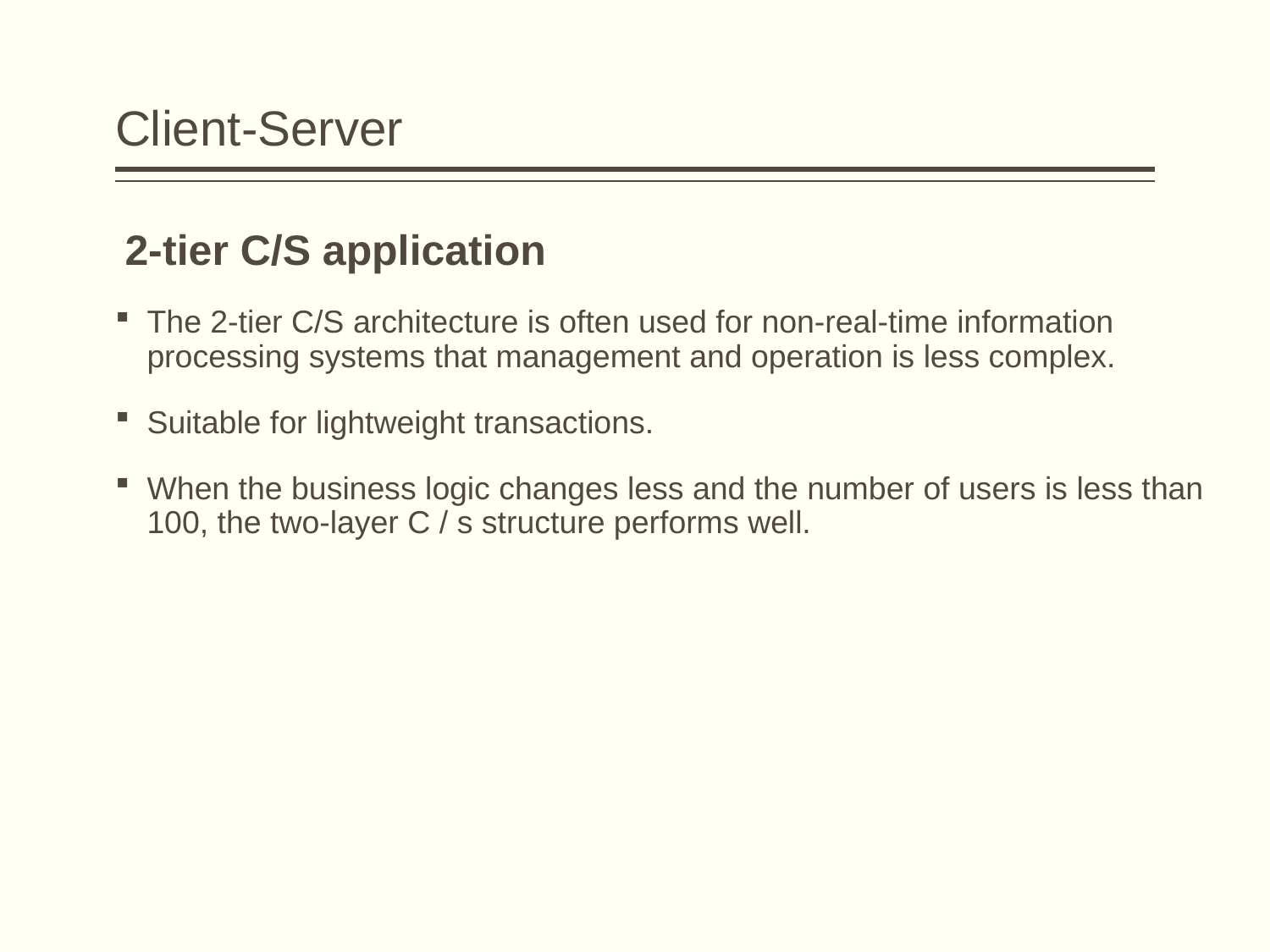

# Client-Server
 2-tier C/S application
The 2-tier C/S architecture is often used for non-real-time information processing systems that management and operation is less complex.
Suitable for lightweight transactions.
When the business logic changes less and the number of users is less than 100, the two-layer C / s structure performs well.